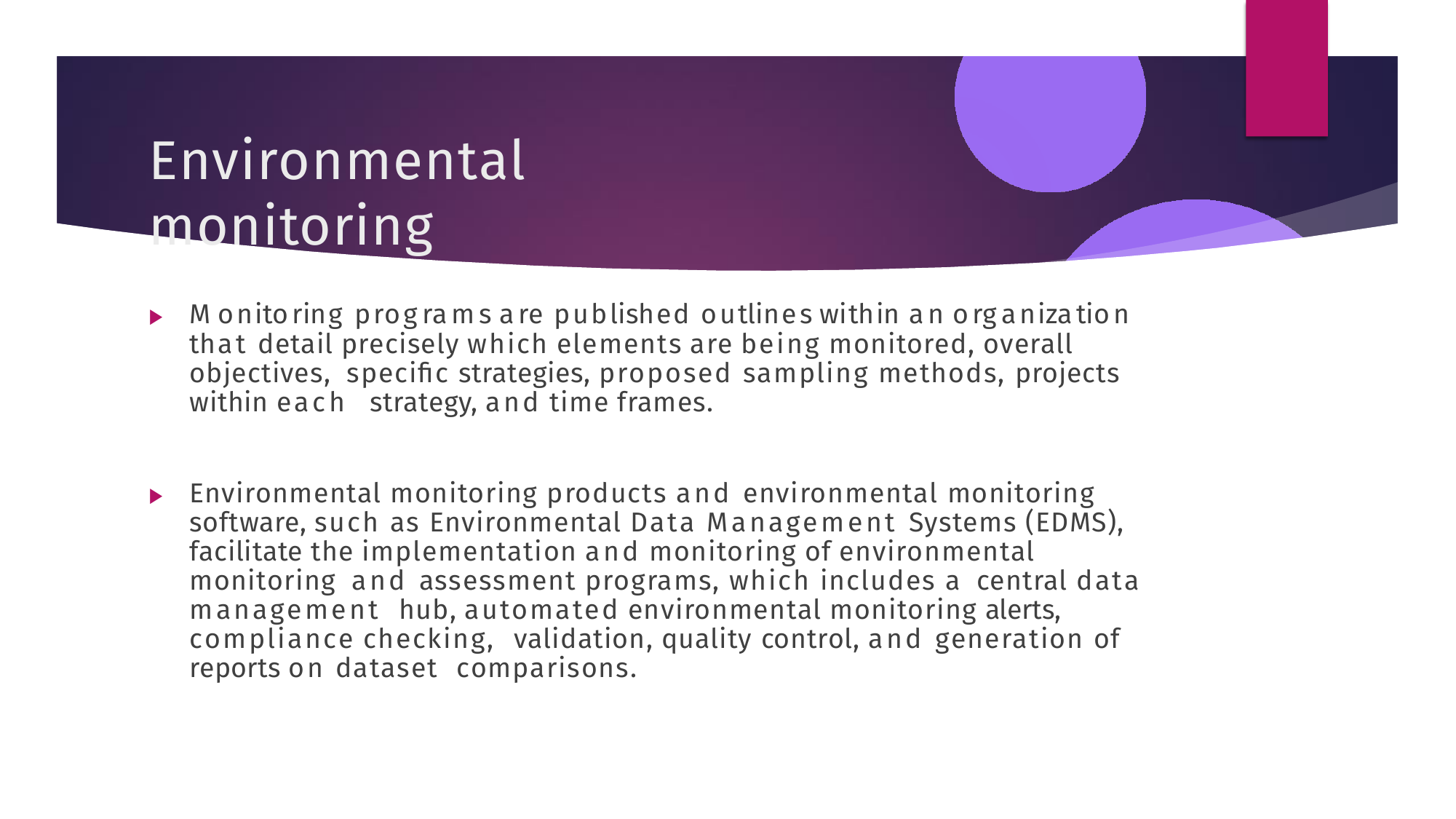

# Environmental monitoring
▶	Monitoring programs are published outlines within an organization that  detail precisely which elements are being monitored, overall objectives,  specific strategies, proposed sampling methods, projects within each  strategy, and time frames.

▶	Environmental monitoring products and environmental monitoring  software, such as Environmental Data Management Systems (EDMS),  facilitate the implementation and monitoring of environmental monitoring  and assessment programs, which includes a central data management  hub, automated environmental monitoring alerts, compliance checking,  validation, quality control, and generation of reports on dataset  comparisons.